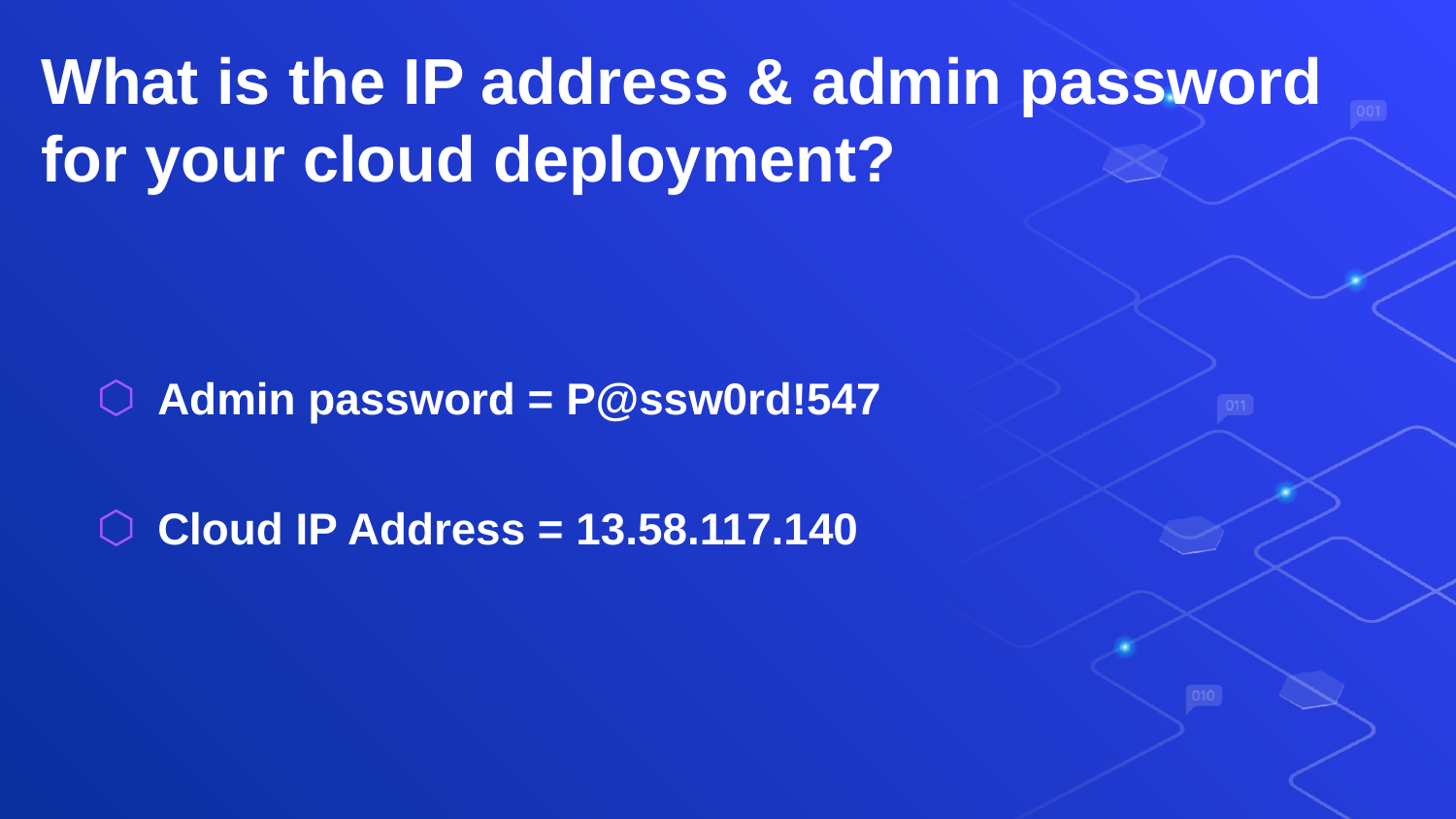

# What is the IP address & admin password for your cloud deployment?

Admin password = P@ssw0rd!547

Cloud IP Address = 13.58.117.140